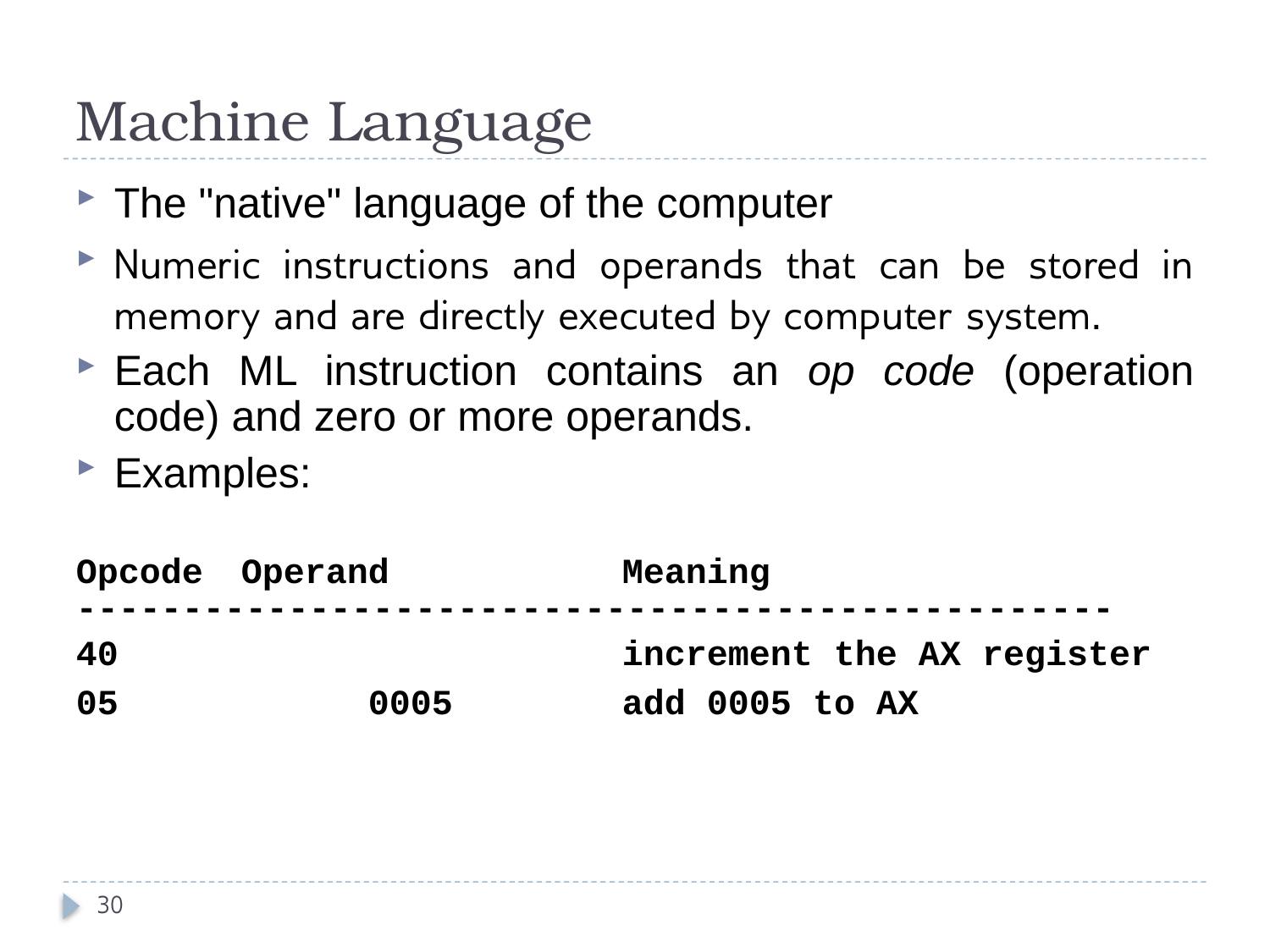

# Machine Language
The "native" language of the computer
Numeric instructions and operands that can be stored in memory and are directly executed by computer system.
Each ML instruction contains an op code (operation code) and zero or more operands.
Examples:

Opcode	Operand		Meaning
-------------------------------------------------
40				increment the AX register
05		0005	      add 0005 to AX

30